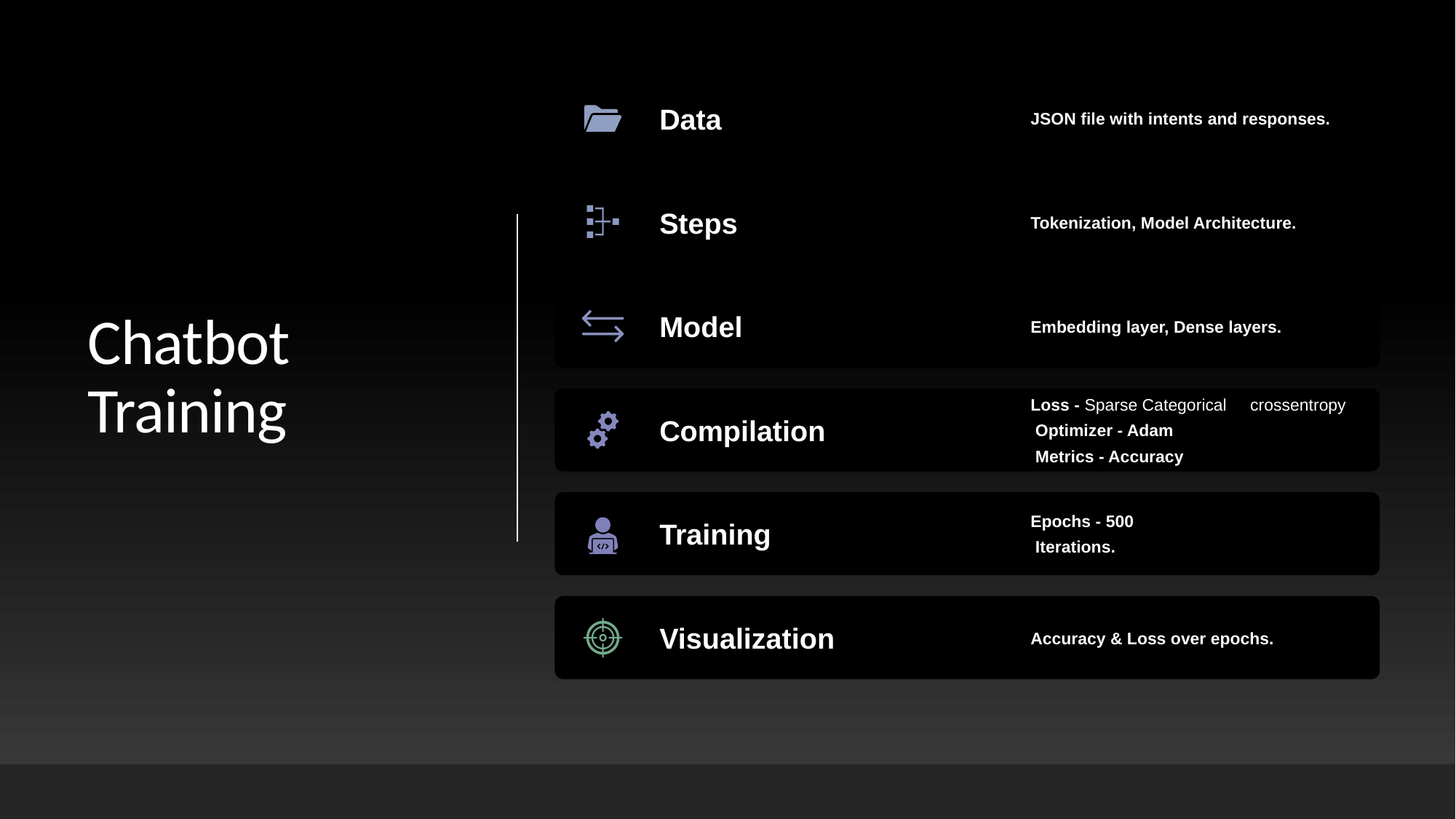

# Chatbot Training
Data
JSON file with intents and responses.
Steps
Tokenization, Model Architecture.
Model
Embedding layer, Dense layers.
Compilation
Loss - Sparse Categorical     crossentropy
 Optimizer - Adam
 Metrics - Accuracy
Training
Epochs - 500
 Iterations.
Visualization
Accuracy & Loss over epochs.